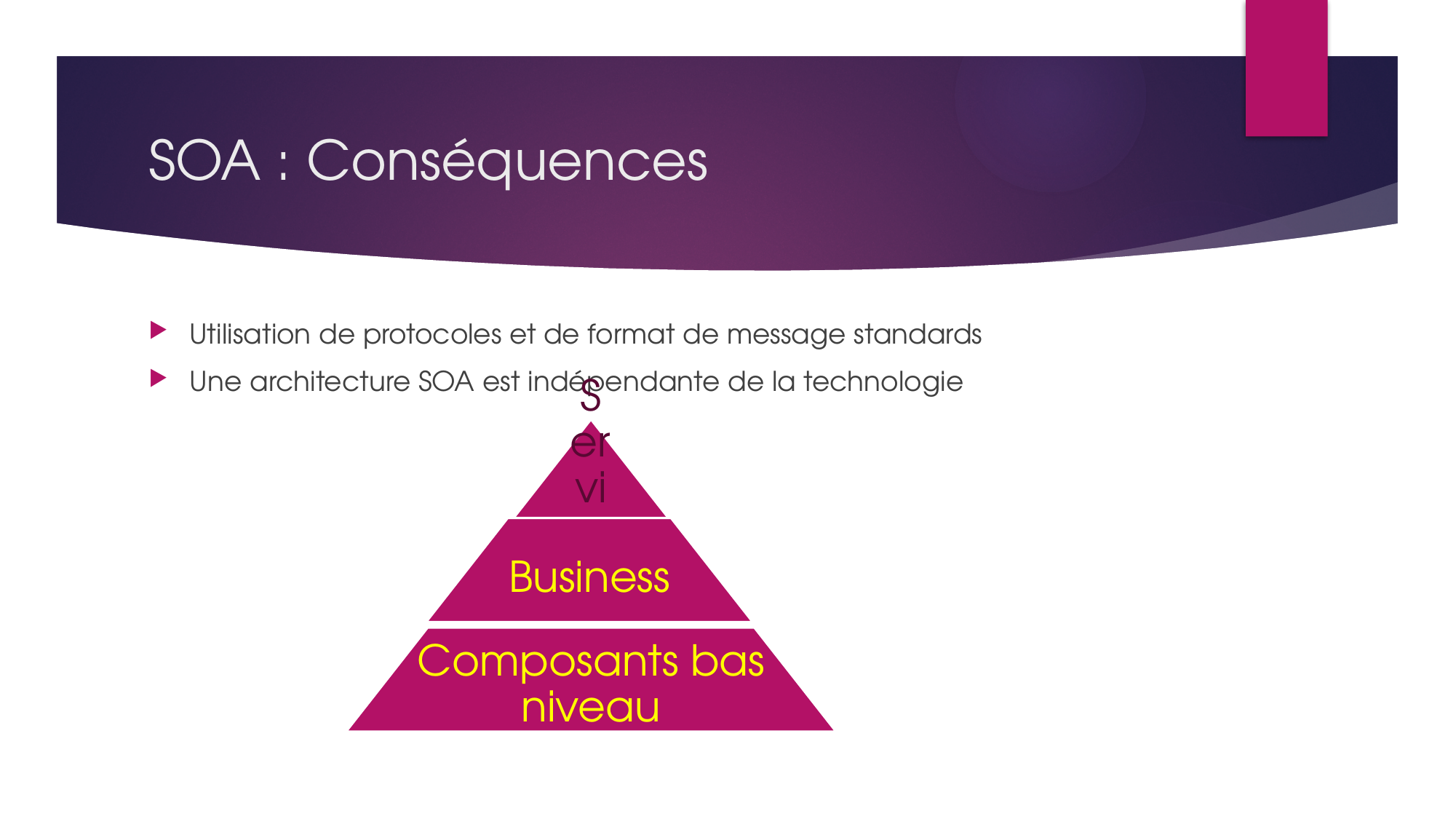

# SOA : Conséquences
Utilisation de protocoles et de format de message standards
Une architecture SOA est indépendante de la technologie

Service
Business
Composants bas niveau